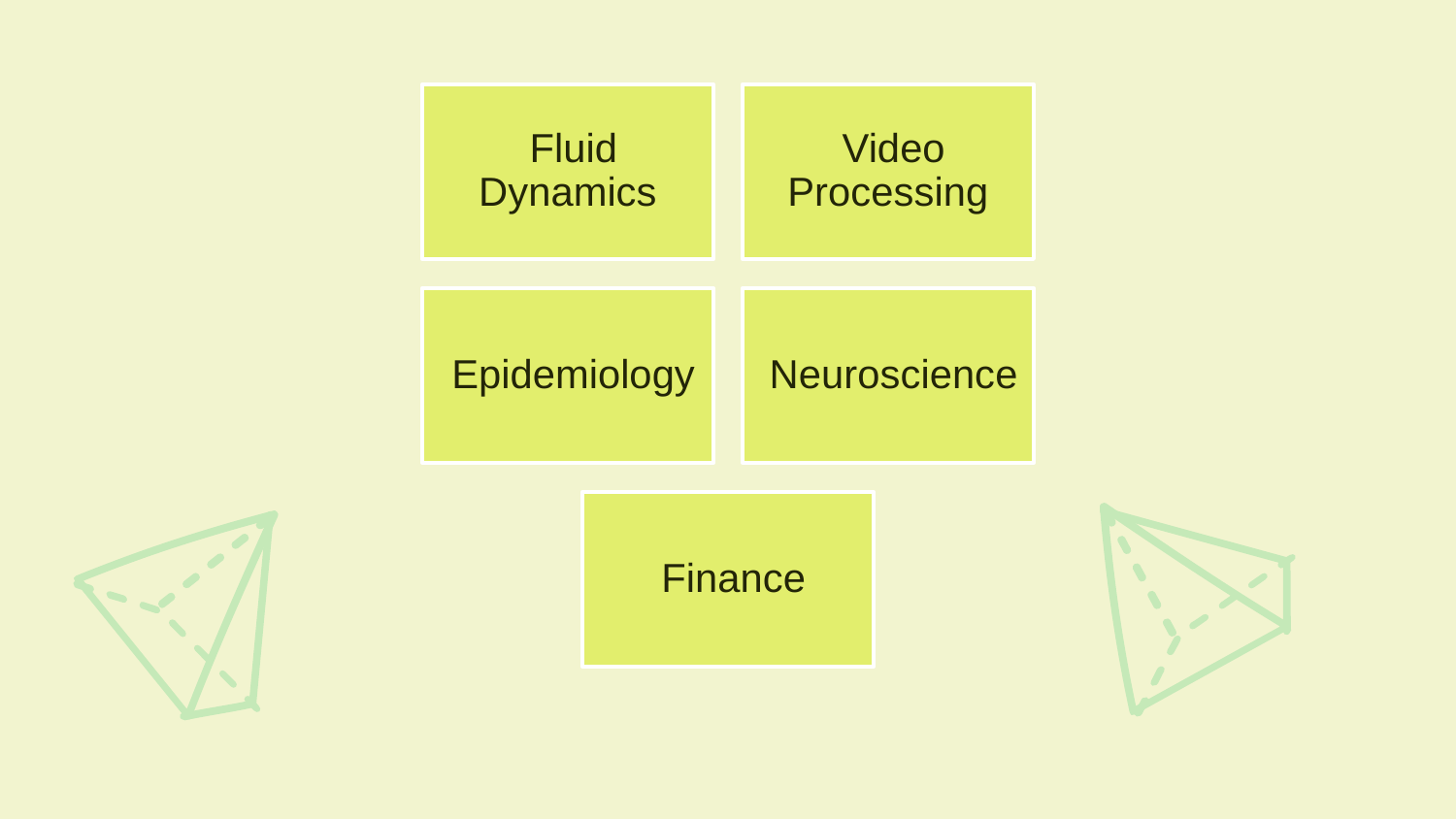

Fluid Dynamics
 Video Processing
 Epidemiology
 Neuroscience
 Finance